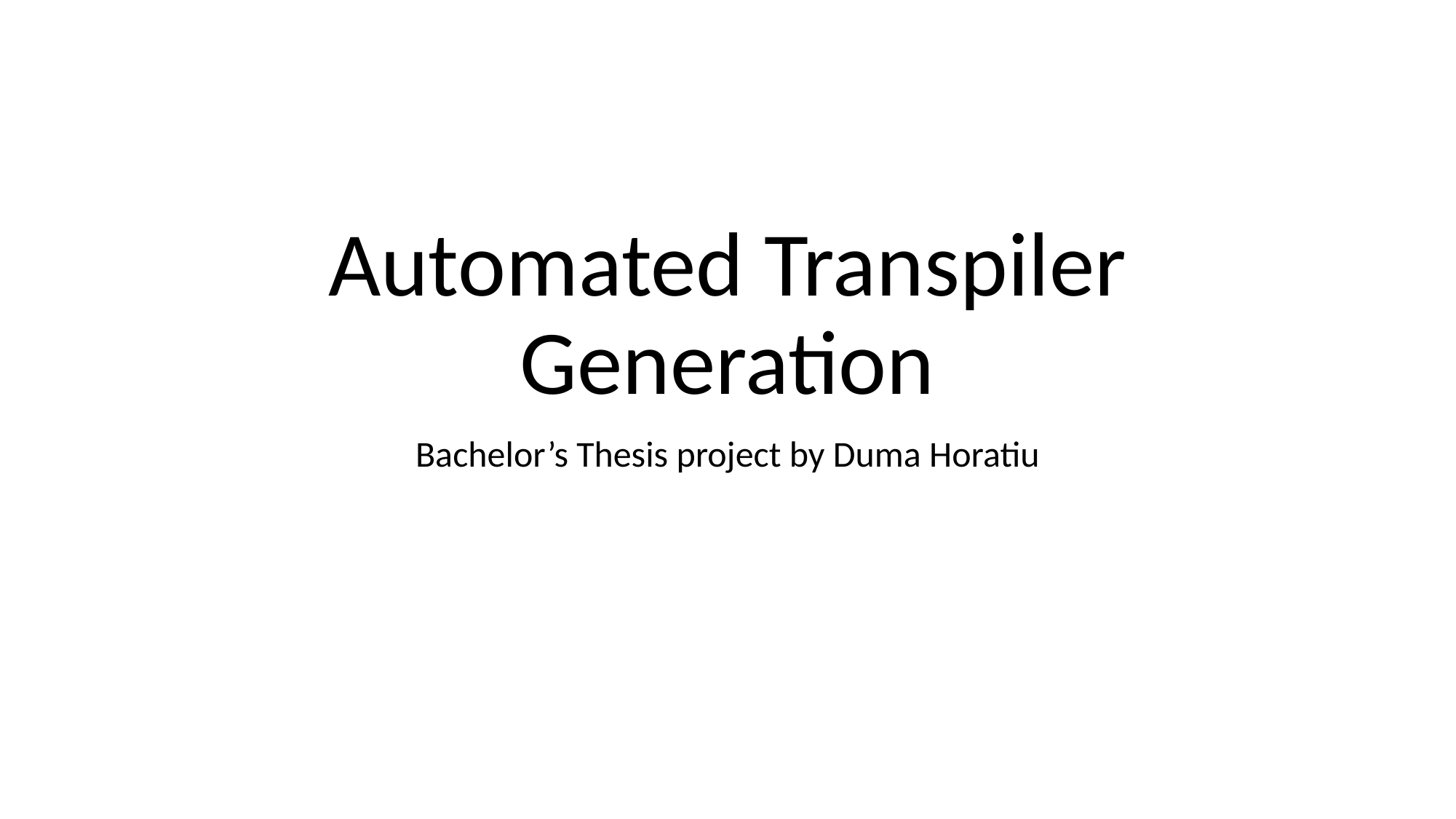

# Automated Transpiler Generation
Bachelor’s Thesis project by Duma Horatiu